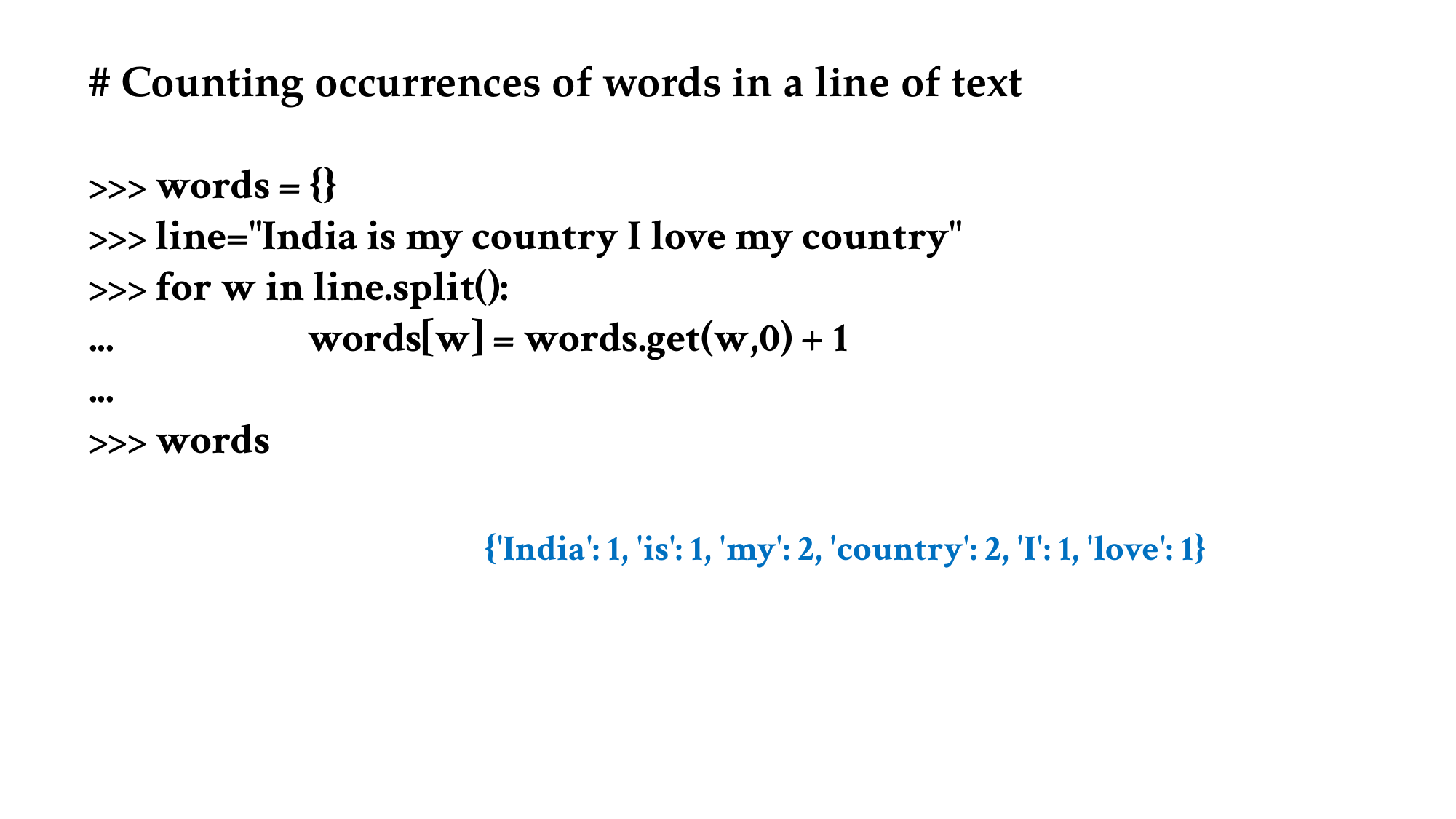

# Counting occurrences of words in a line of text

>>> words = {}
>>> line="India is my country I love my country"
>>> for w in line.split():
...     		words[w] = words.get(w,0) + 1
...
>>> words
{'India': 1, 'is': 1, 'my': 2, 'country': 2, 'I': 1, 'love': 1}